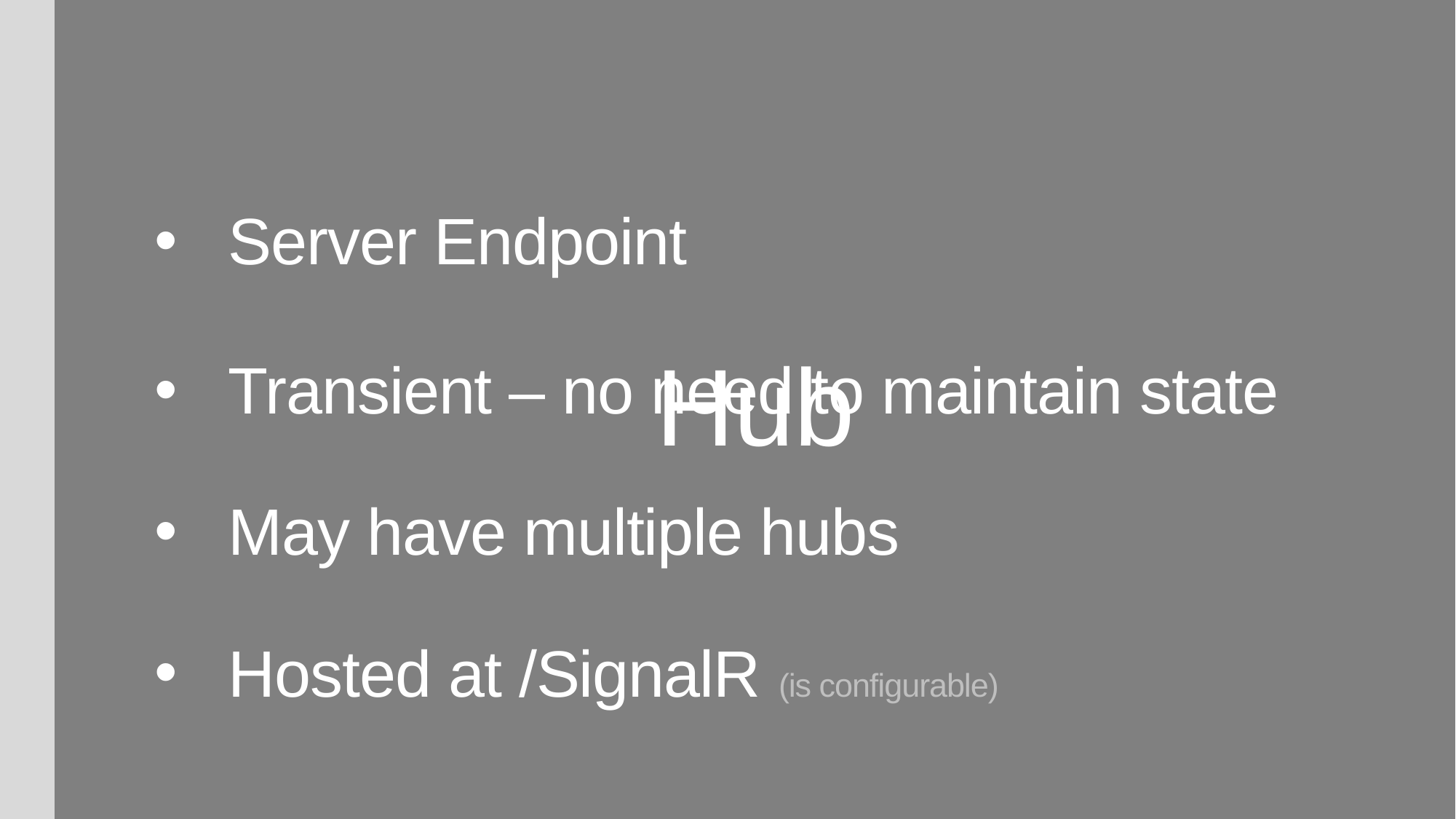

Server Endpoint
Transient – no need to maintain state

May have multiple hubs

Hosted at /SignalR (is configurable)
# Hub